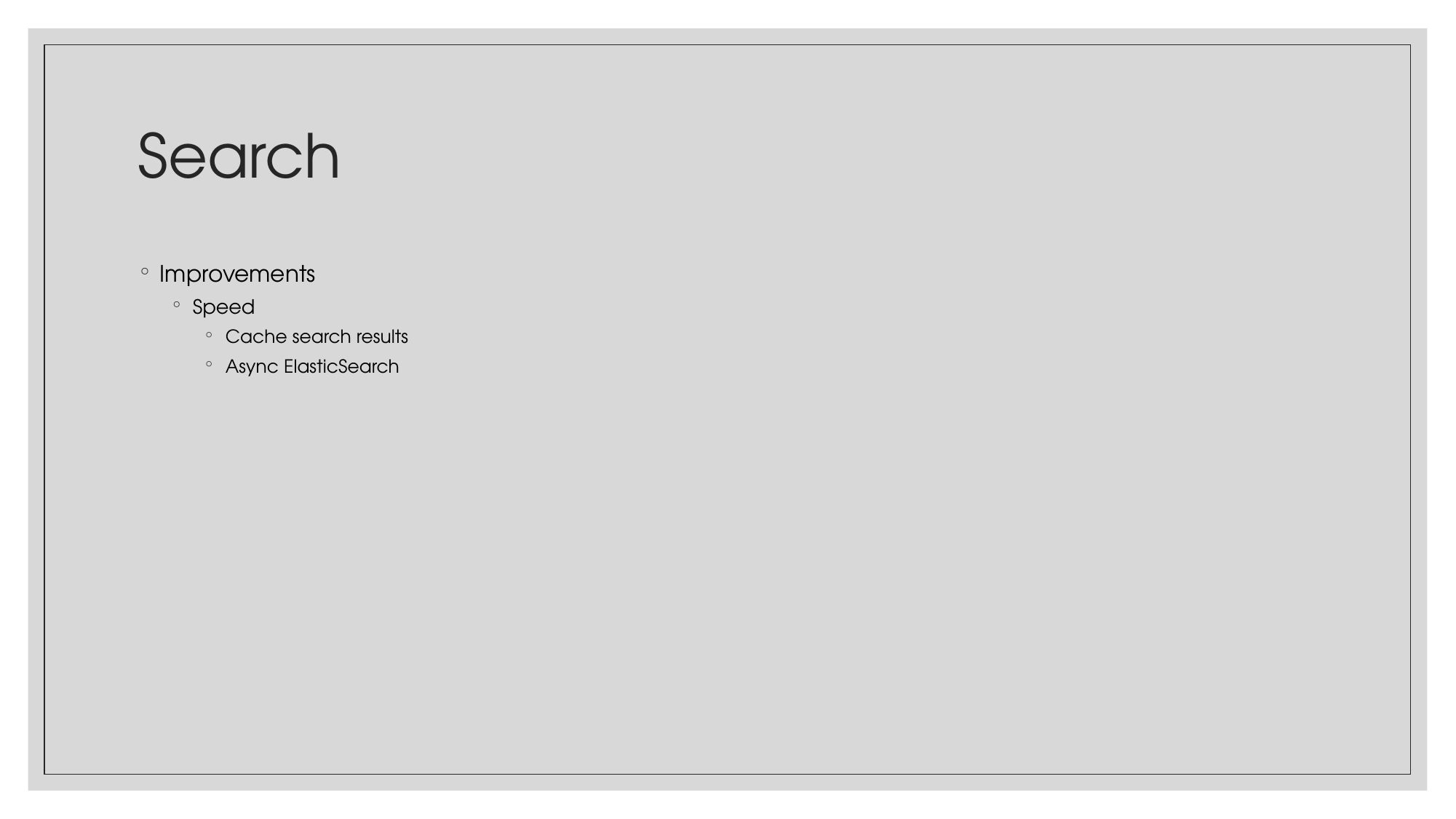

# Search
Improvements
Speed
Cache search results
Async ElasticSearch